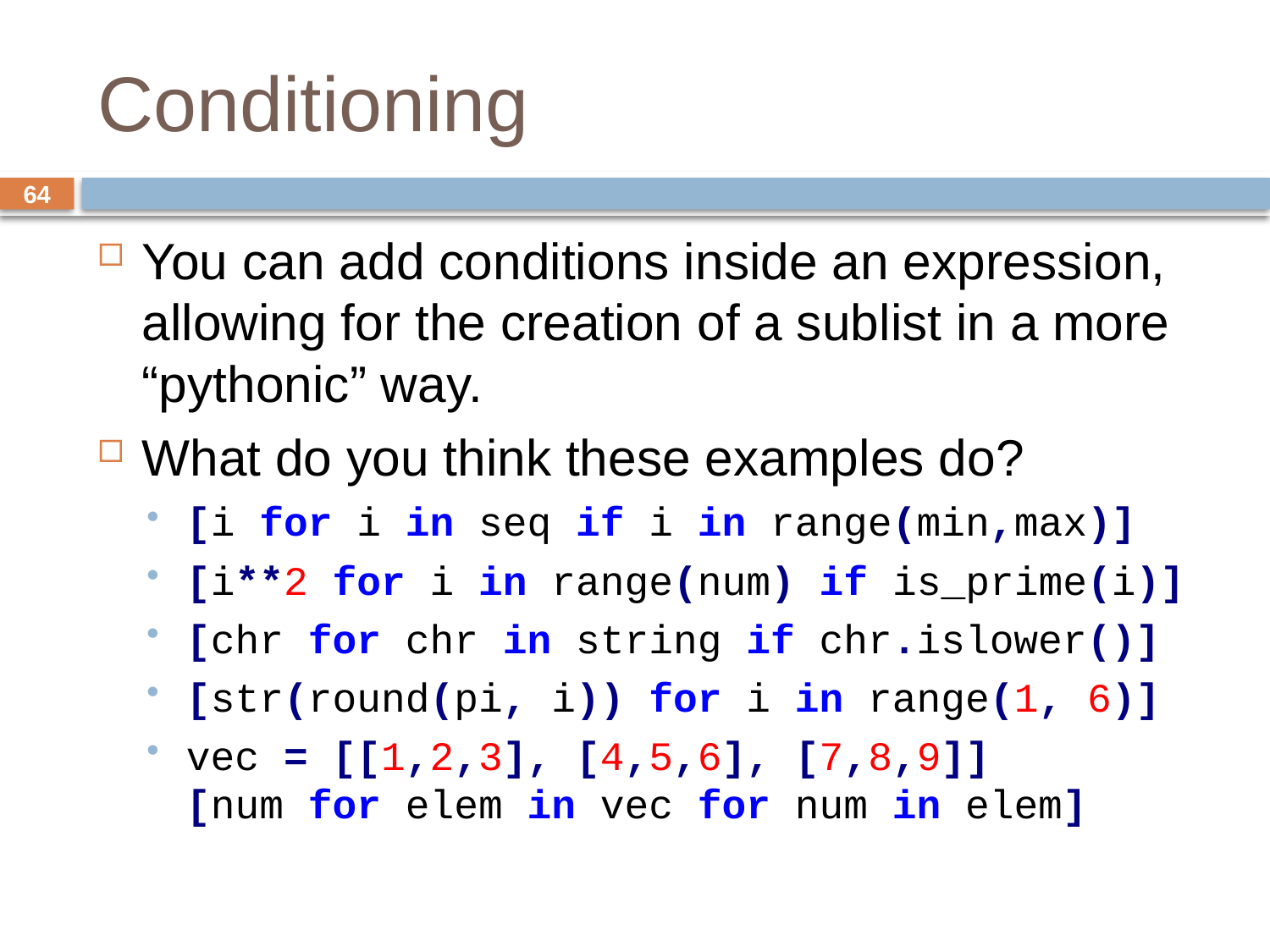

# Conditioning
64
You can add conditions inside an expression, allowing for the creation of a sublist in a more “pythonic” way.
What do you think these examples do?
[i for i in seq if i in range(min,max)]
[i**2 for i in range(num) if is_prime(i)]
[chr for chr in string if chr.islower()]
[str(round(pi, i)) for i in range(1, 6)]
vec = [[1,2,3], [4,5,6], [7,8,9]]
[num for elem in vec for num in elem]